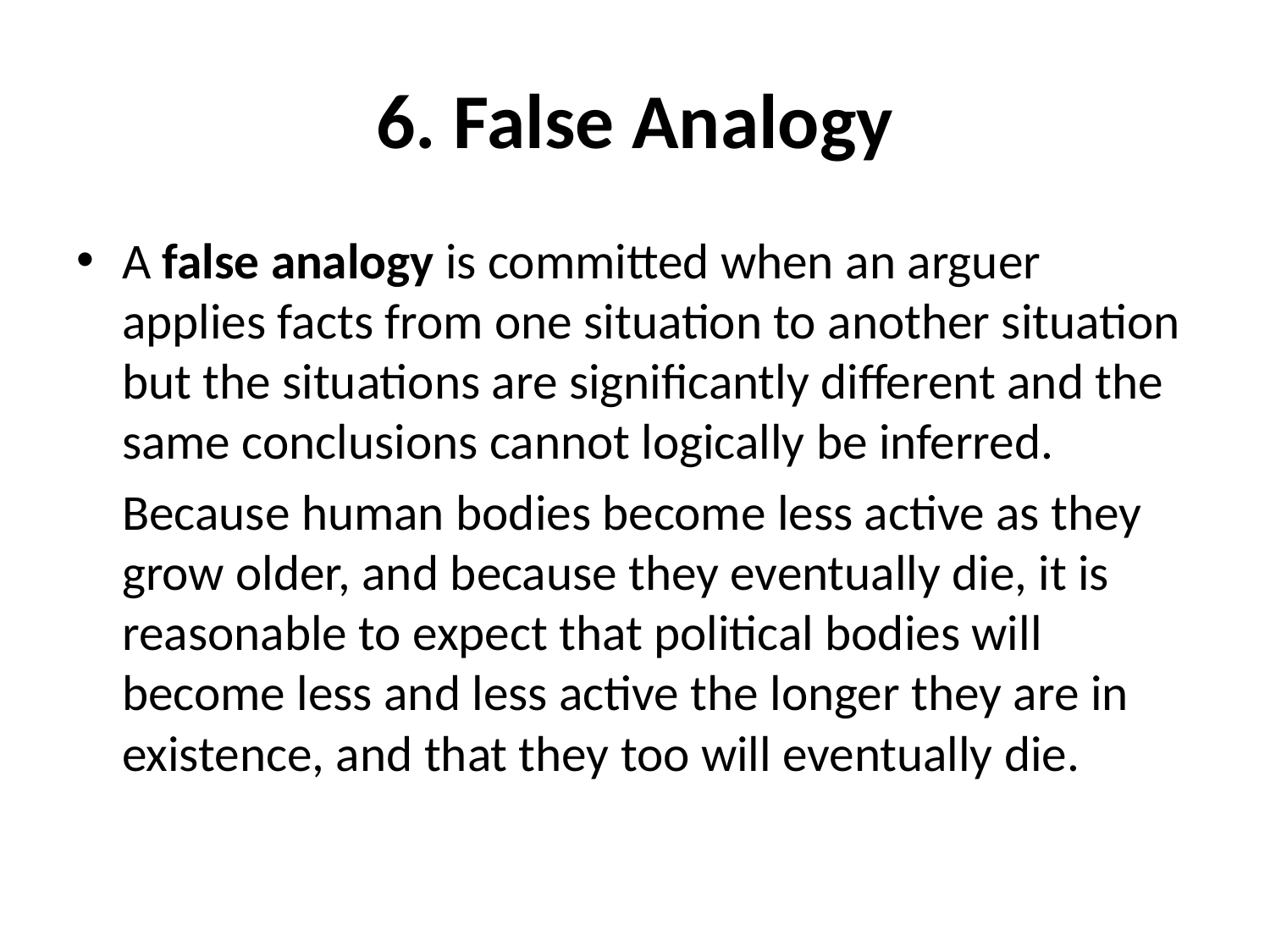

# 6. False Analogy
A false analogy is committed when an arguer applies facts from one situation to another situation but the situations are significantly different and the same conclusions cannot logically be inferred.
	Because human bodies become less active as they grow older, and because they eventually die, it is reasonable to expect that political bodies will become less and less active the longer they are in existence, and that they too will eventually die.